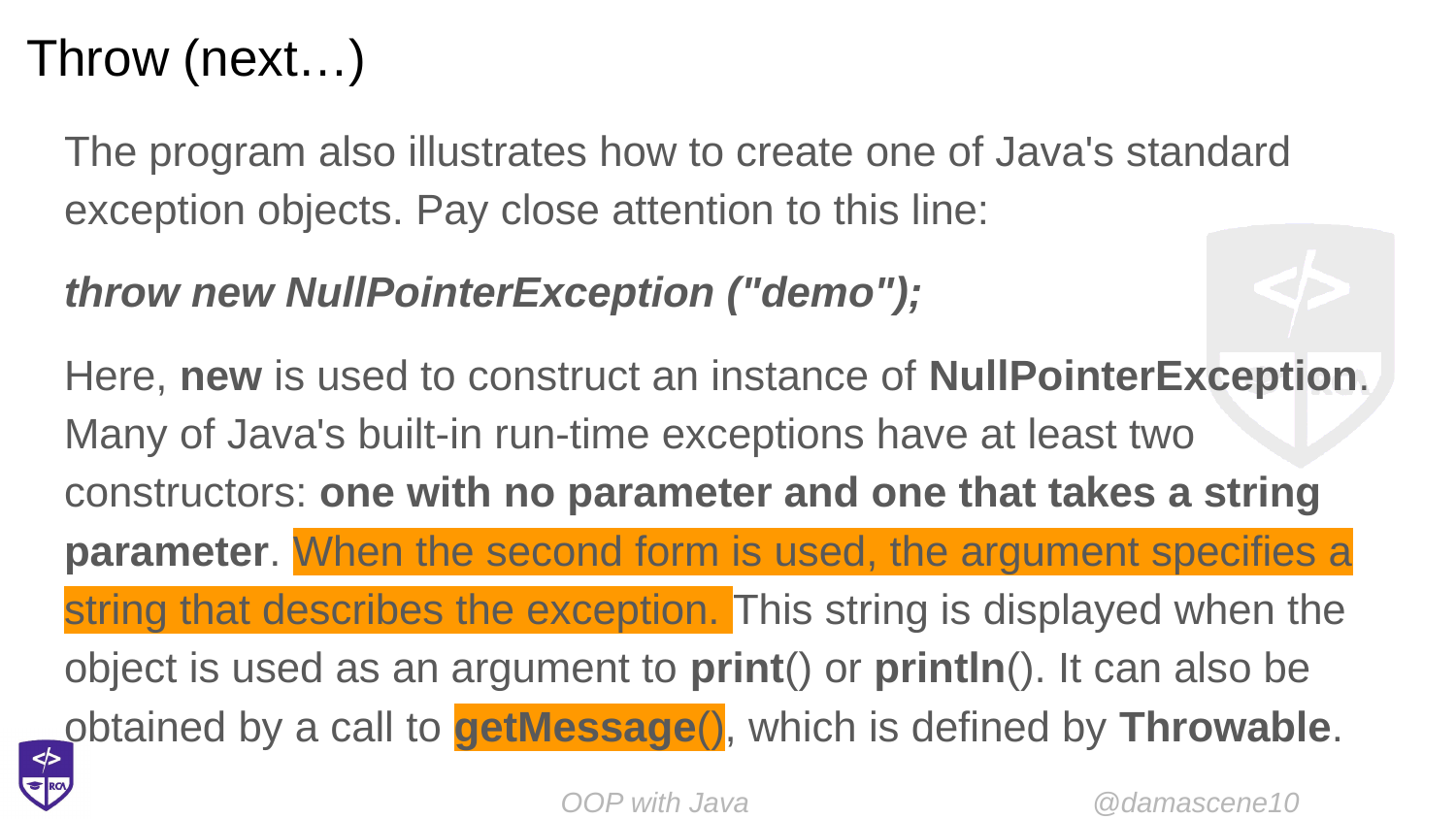

# Throw (next…)
The program also illustrates how to create one of Java's standard exception objects. Pay close attention to this line:
throw new NullPointerException ("demo");
Here, new is used to construct an instance of NullPointerException. Many of Java's built-in run-time exceptions have at least two constructors: one with no parameter and one that takes a string parameter. When the second form is used, the argument specifies a string that describes the exception. This string is displayed when the object is used as an argument to print() or println(). It can also be obtained by a call to getMessage(), which is defined by Throwable.